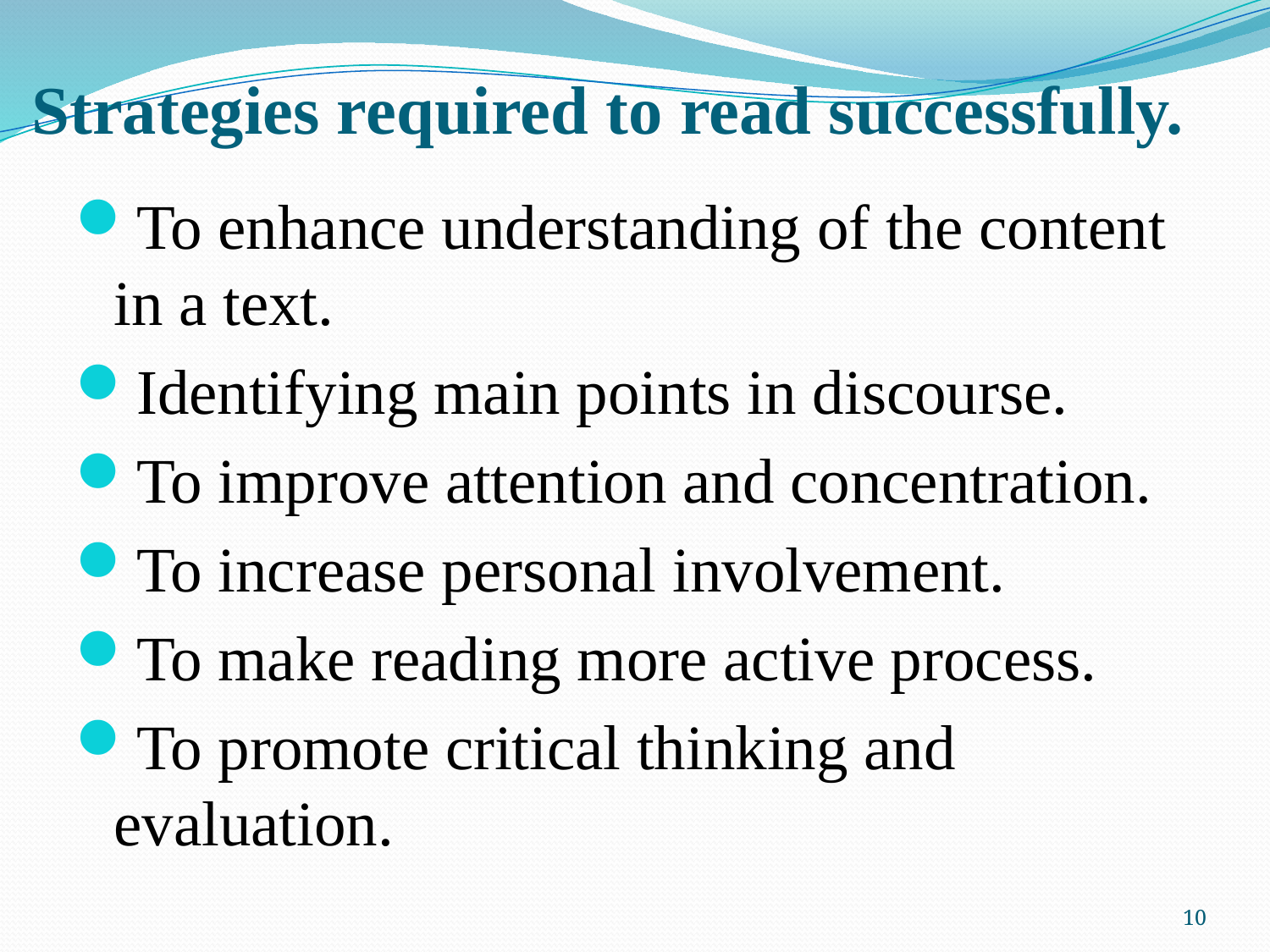

# Strategies required to read successfully.
To enhance understanding of the content in a text.
Identifying main points in discourse.
To improve attention and concentration.
To increase personal involvement.
To make reading more active process.
To promote critical thinking and evaluation.

10